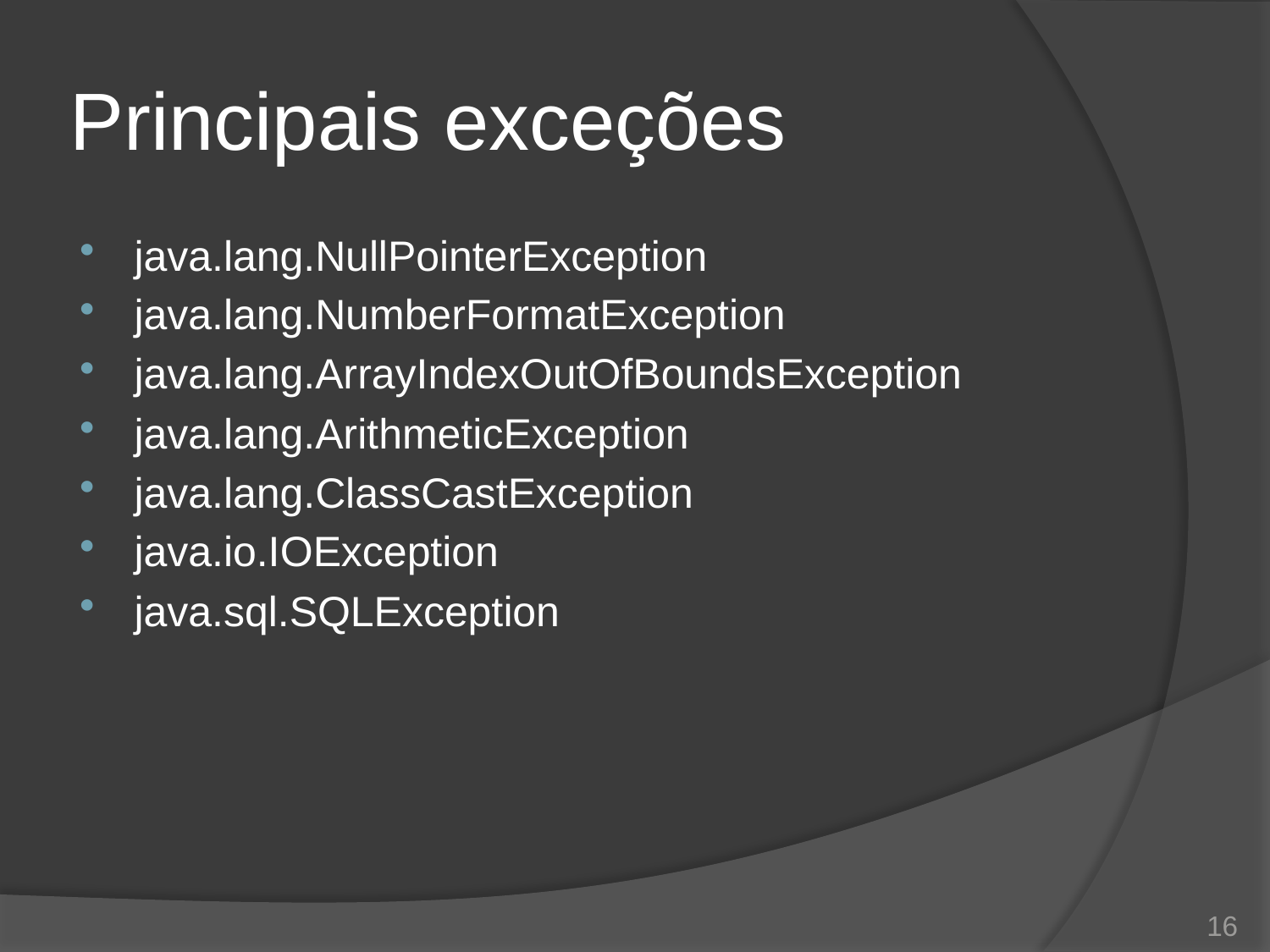

# Principais exceções
java.lang.NullPointerException
java.lang.NumberFormatException
java.lang.ArrayIndexOutOfBoundsException
java.lang.ArithmeticException
java.lang.ClassCastException
java.io.IOException
java.sql.SQLException
16